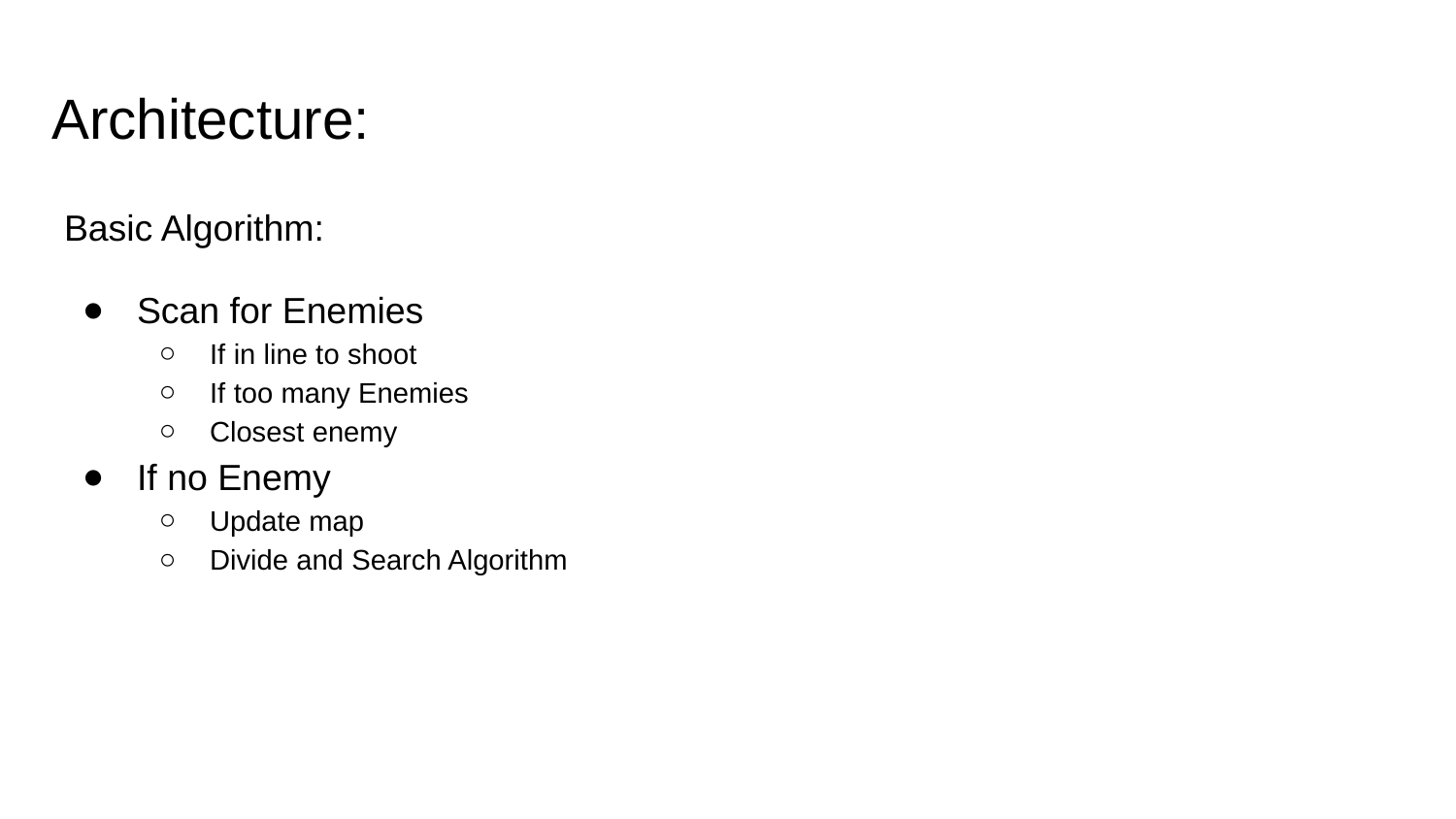

# Architecture:
Basic Algorithm:
Scan for Enemies
If in line to shoot
If too many Enemies
Closest enemy
If no Enemy
Update map
Divide and Search Algorithm